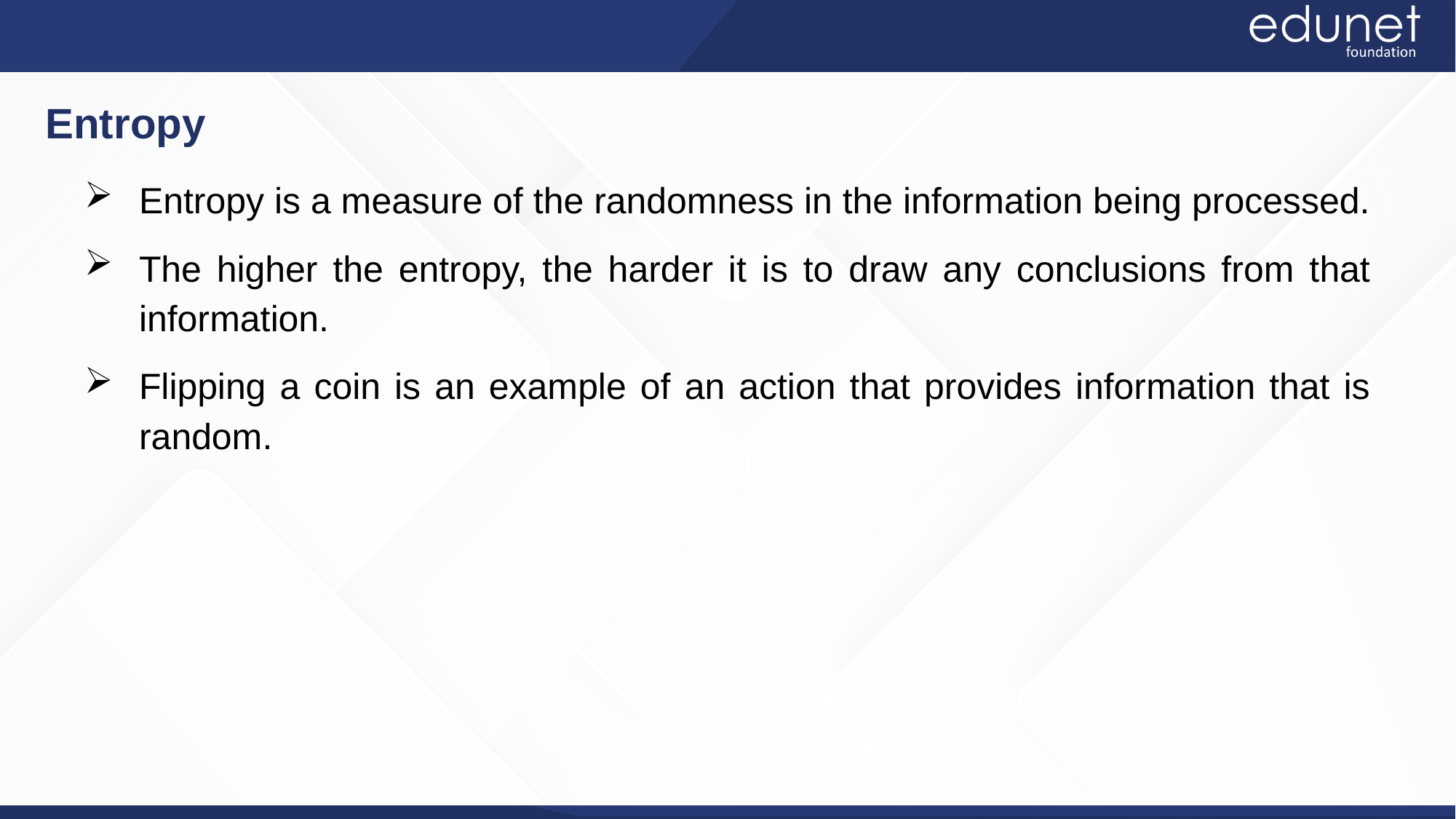

Entropy
Entropy is a measure of the randomness in the information being processed.
The higher the entropy, the harder it is to draw any conclusions from that information.
Flipping a coin is an example of an action that provides information that is random.